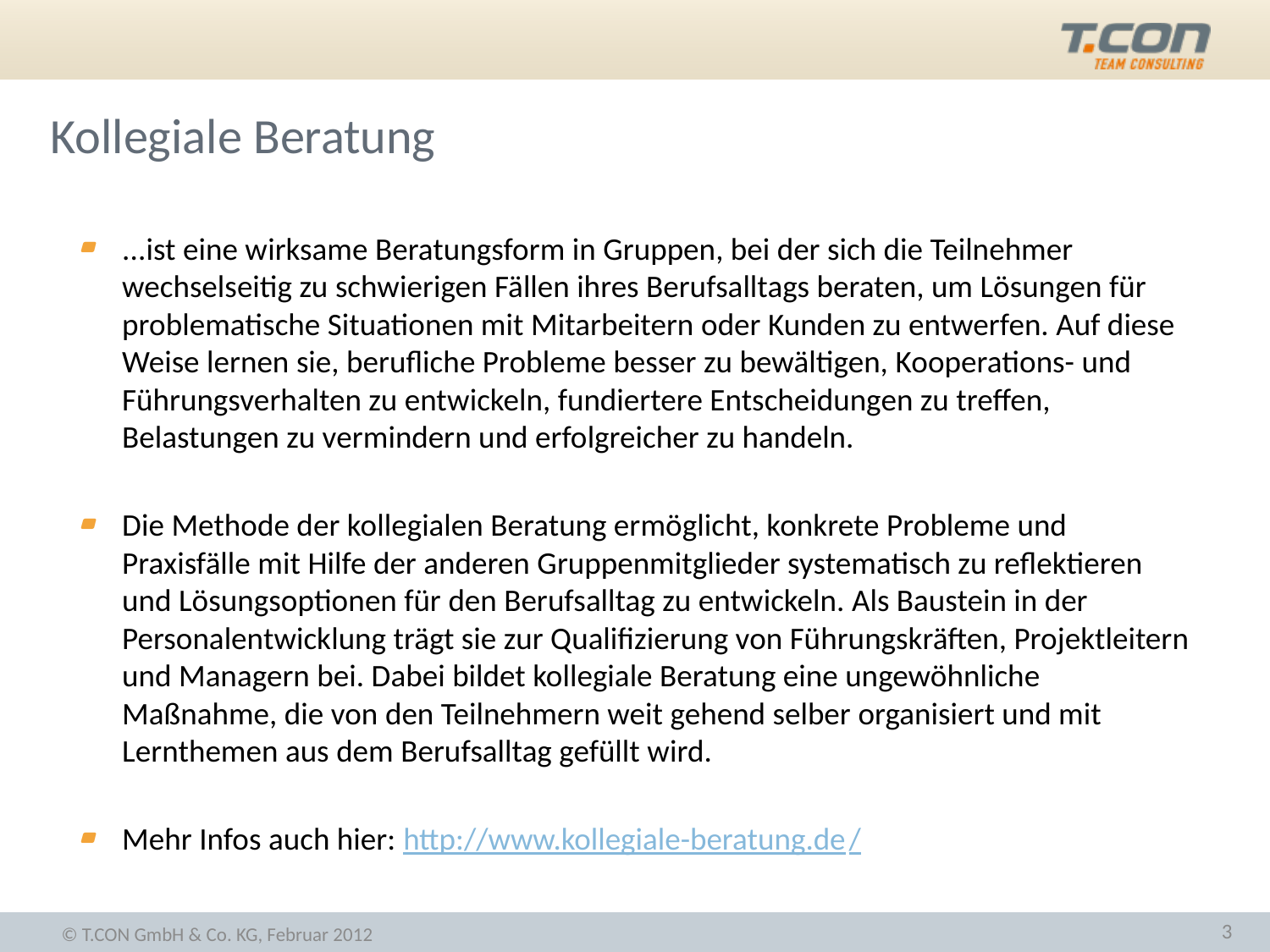

# Kollegiale Beratung
...ist eine wirksame Beratungsform in Gruppen, bei der sich die Teilnehmer wechselseitig zu schwierigen Fällen ihres Berufsalltags beraten, um Lösungen für problematische Situationen mit Mitarbeitern oder Kunden zu entwerfen. Auf diese Weise lernen sie, berufliche Probleme besser zu bewältigen, Kooperations- und Führungsverhalten zu entwickeln, fundiertere Entscheidungen zu treffen, Belastungen zu vermindern und erfolgreicher zu handeln.

Die Methode der kollegialen Beratung ermöglicht, konkrete Probleme und Praxisfälle mit Hilfe der anderen Gruppenmitglieder systematisch zu reflektieren und Lösungsoptionen für den Berufsalltag zu entwickeln. Als Baustein in der Personalentwicklung trägt sie zur Qualifizierung von Führungskräften, Projektleitern und Managern bei. Dabei bildet kollegiale Beratung eine ungewöhnliche Maßnahme, die von den Teilnehmern weit gehend selber organisiert und mit Lernthemen aus dem Berufsalltag gefüllt wird.

Mehr Infos auch hier: http://www.kollegiale-beratung.de/
3